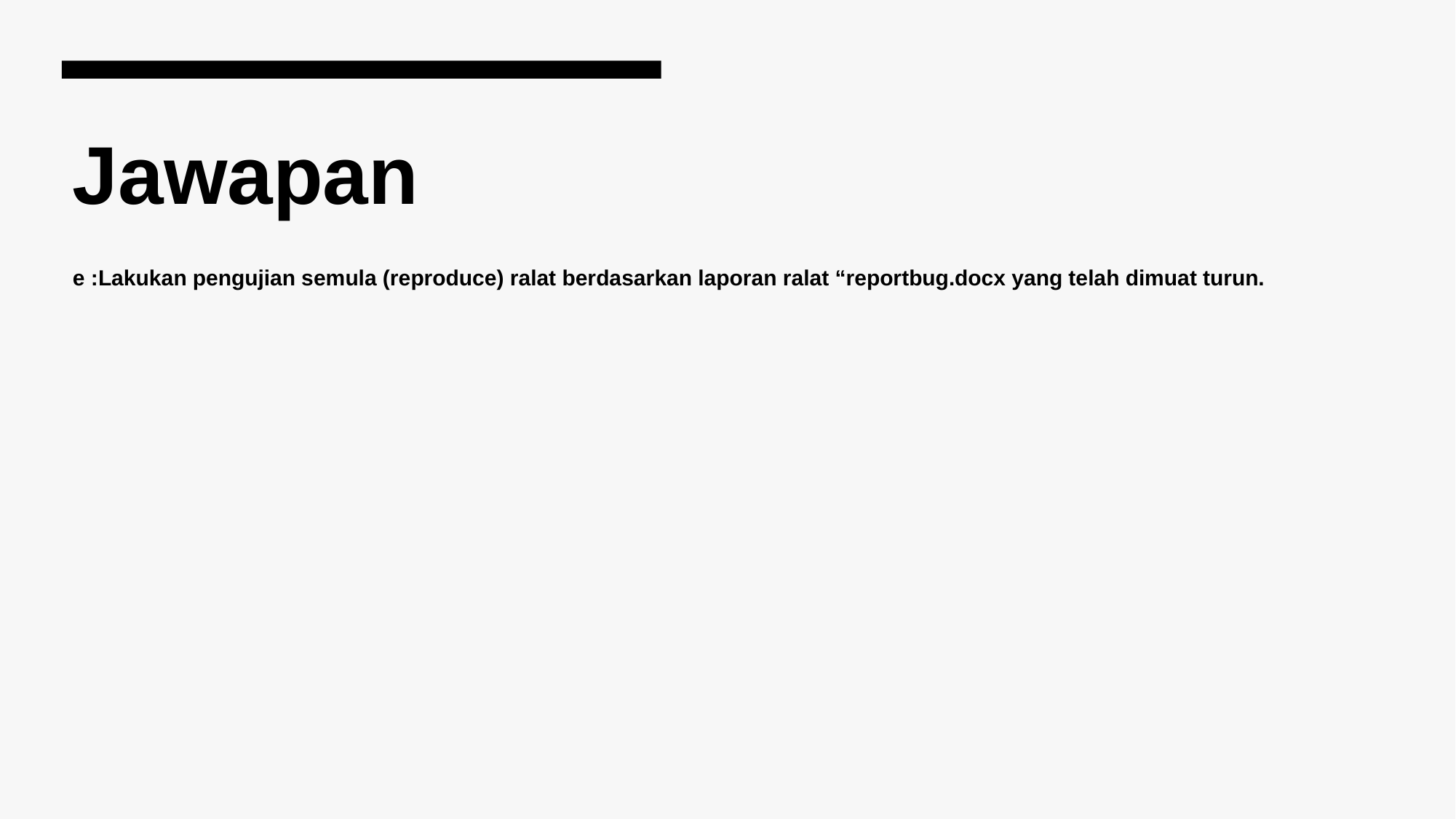

# Jawapan
e :Lakukan pengujian semula (reproduce) ralat berdasarkan laporan ralat “reportbug.docx yang telah dimuat turun.